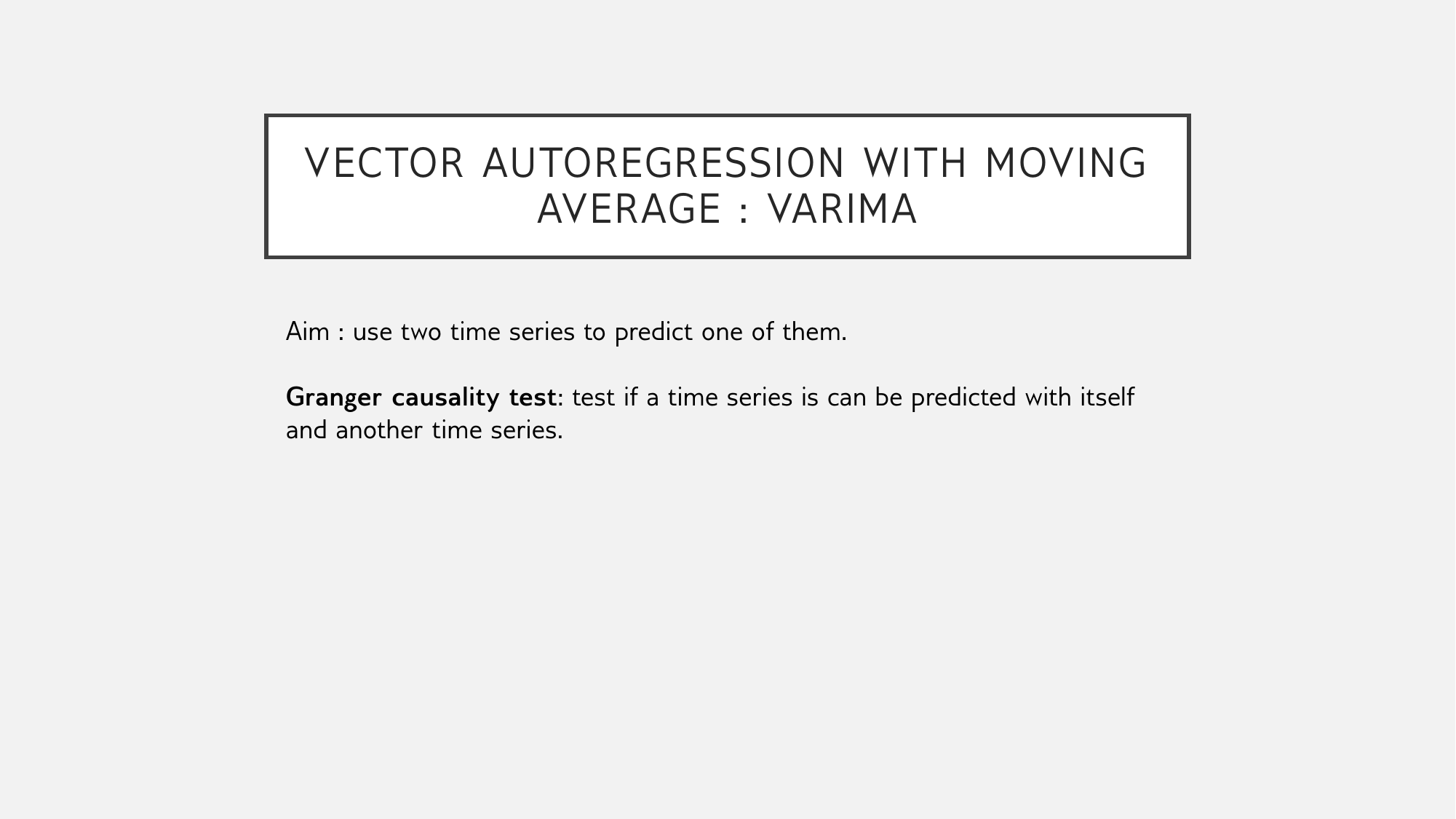

# Vector autoregression with moving average : VARIMA
Aim : use two time series to predict one of them.

Granger causality test: test if a time series is can be predicted with itself and another time series.